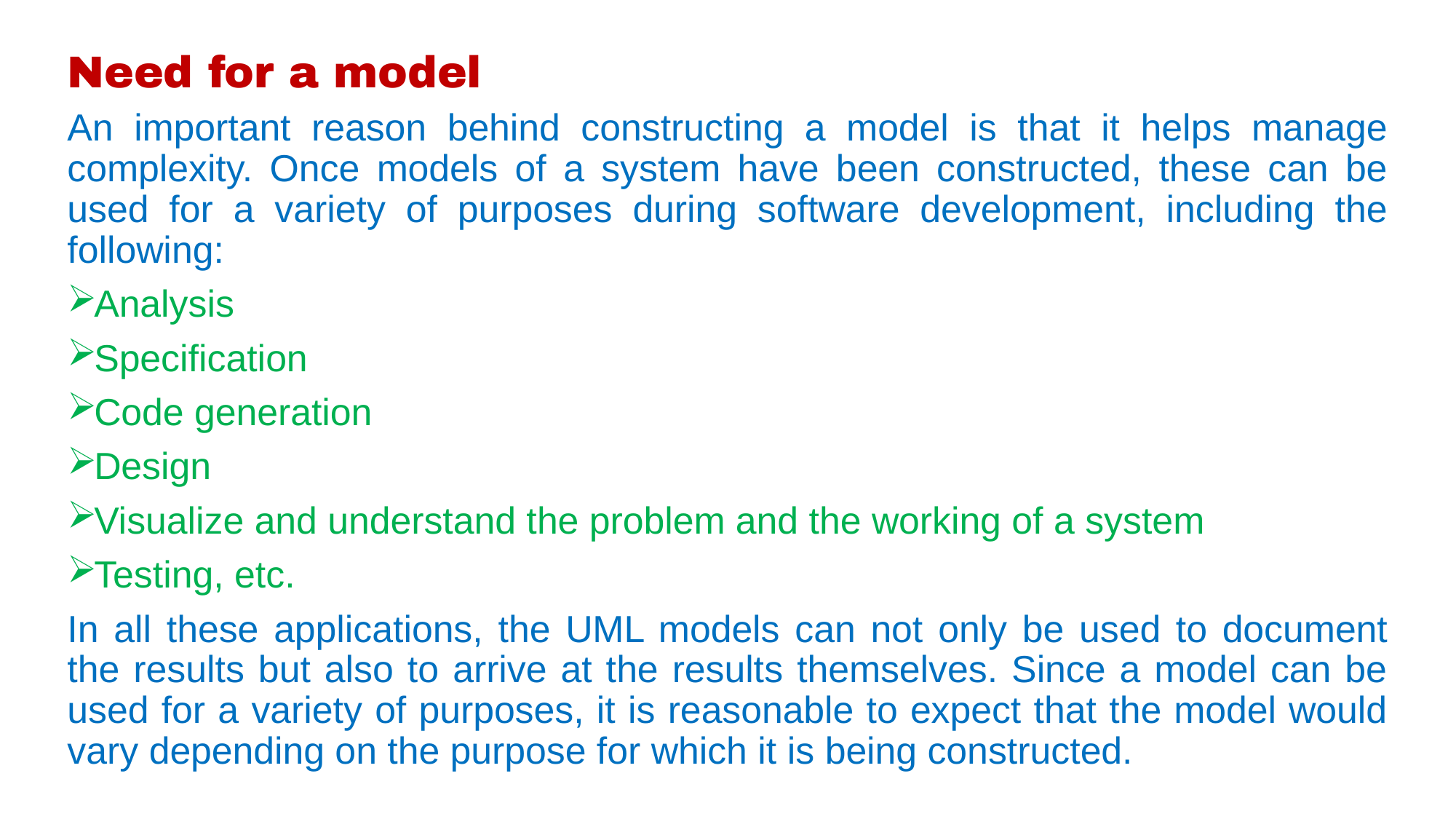

# Need for a model
An important reason behind constructing a model is that it helps manage complexity. Once models of a system have been constructed, these can be used for a variety of purposes during software development, including the following:
Analysis
Specification
Code generation
Design
Visualize and understand the problem and the working of a system
Testing, etc.
In all these applications, the UML models can not only be used to document the results but also to arrive at the results themselves. Since a model can be used for a variety of purposes, it is reasonable to expect that the model would vary depending on the purpose for which it is being constructed.